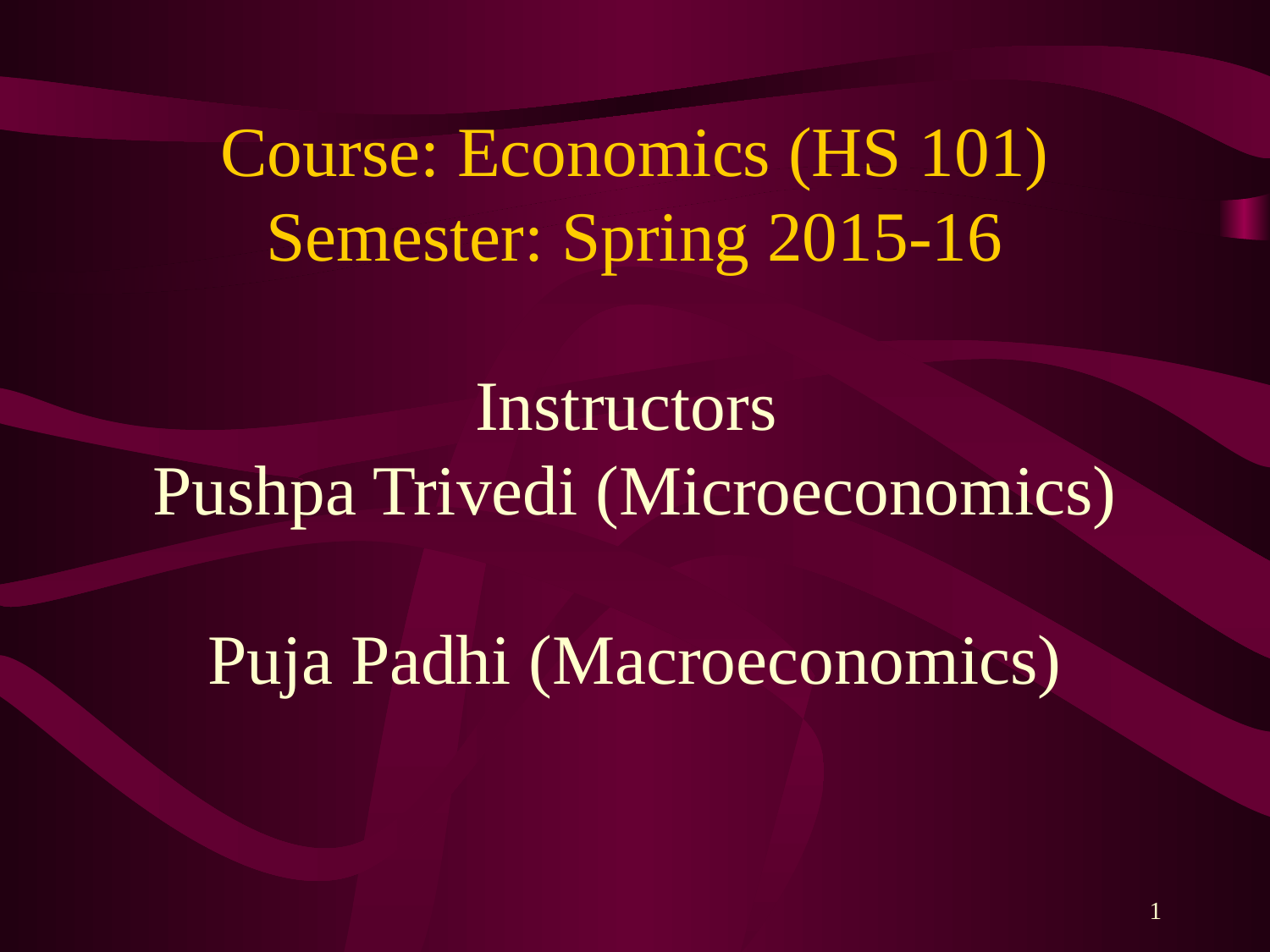

# Course: Economics (HS 101) Semester: Spring 2015-16 Instructors Pushpa Trivedi (Microeconomics) Puja Padhi (Macroeconomics)
1